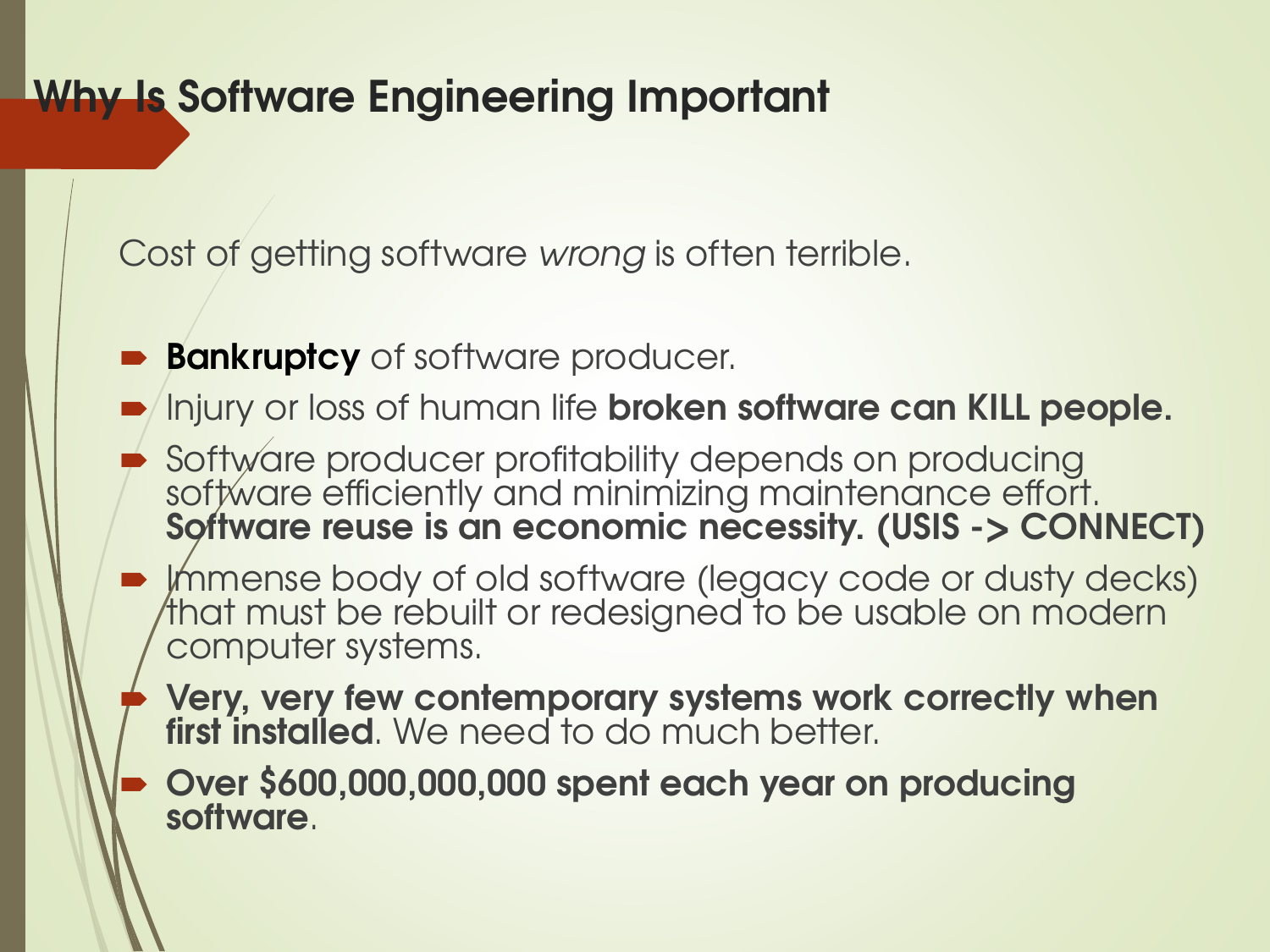

# Why Is Software Engineering Important
Cost of getting software wrong is often terrible.

Bankruptcy of software producer.
Injury or loss of human life broken software can KILL people.
Software producer profitability depends on producing software efficiently and minimizing maintenance effort. Software reuse is an economic necessity. (USIS -> CONNECT)
Immense body of old software (legacy code or dusty decks) that must be rebuilt or redesigned to be usable on modern computer systems.
Very, very few contemporary systems work correctly when first installed. We need to do much better.
Over $600,000,000,000 spent each year on producing software.